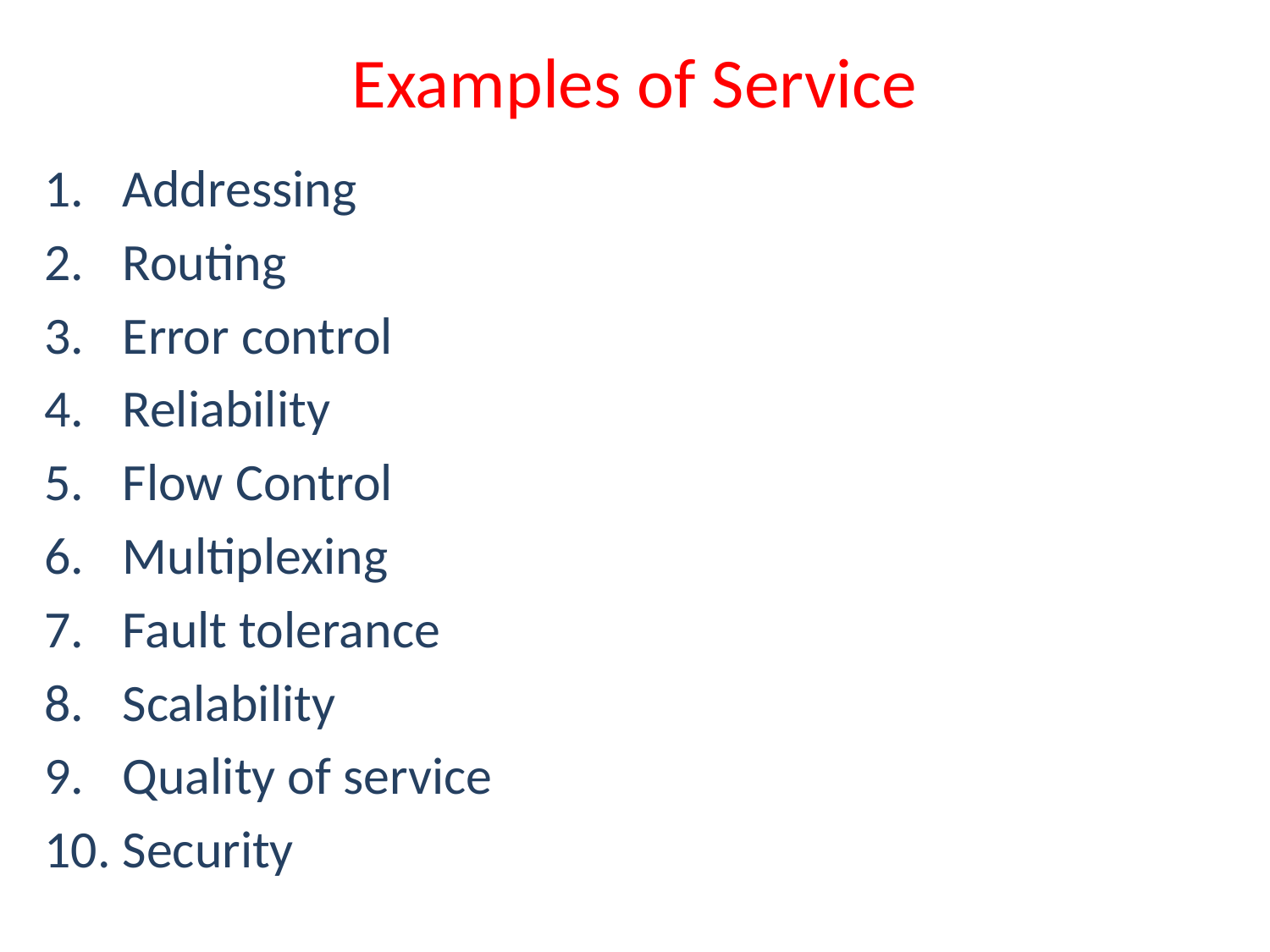

# Examples of Service
Addressing
Routing
Error control
Reliability
Flow Control
Multiplexing
Fault tolerance
Scalability
Quality of service
Security